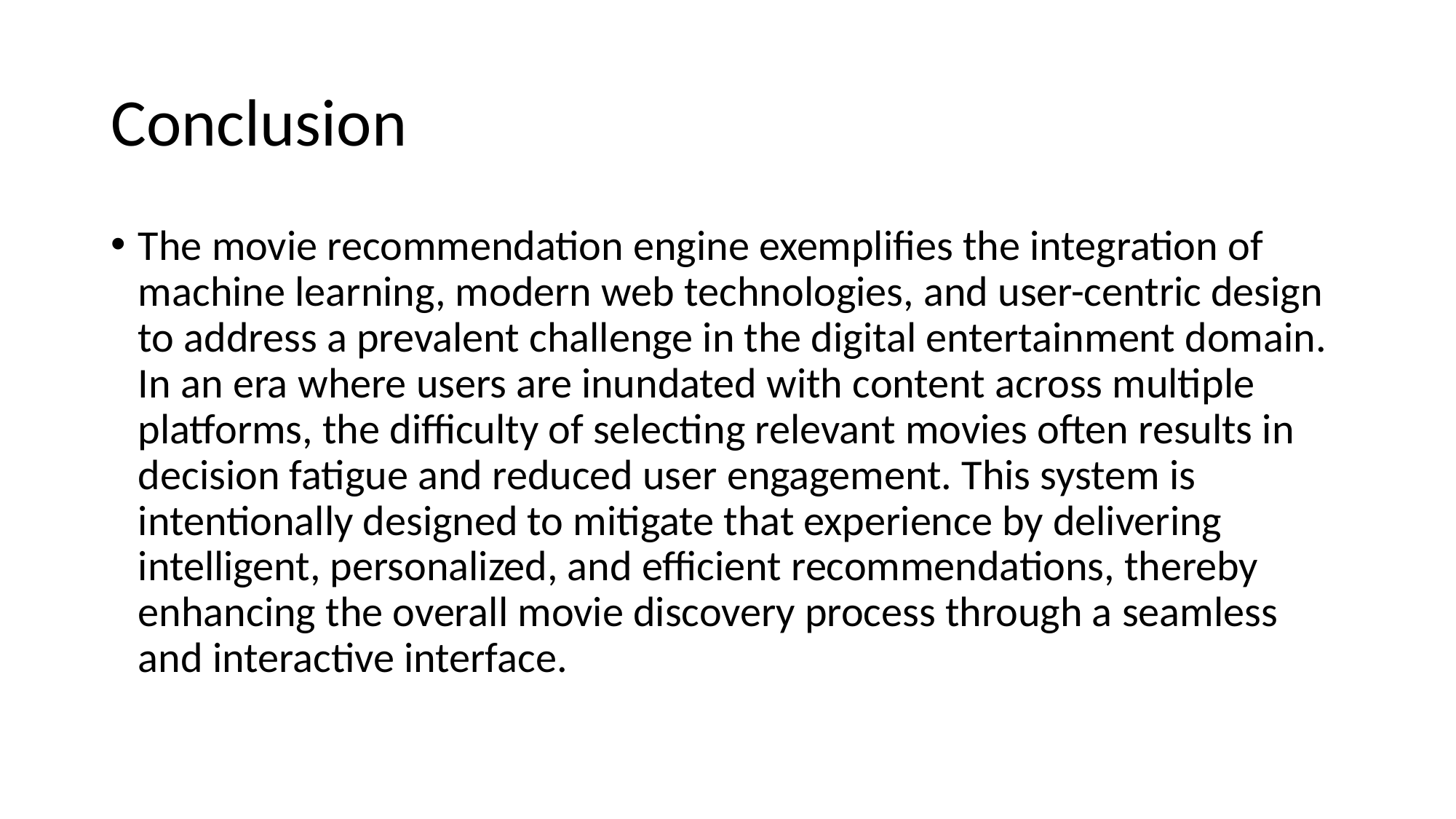

# Conclusion
The movie recommendation engine exemplifies the integration of machine learning, modern web technologies, and user-centric design to address a prevalent challenge in the digital entertainment domain. In an era where users are inundated with content across multiple platforms, the difficulty of selecting relevant movies often results in decision fatigue and reduced user engagement. This system is intentionally designed to mitigate that experience by delivering intelligent, personalized, and efficient recommendations, thereby enhancing the overall movie discovery process through a seamless and interactive interface.